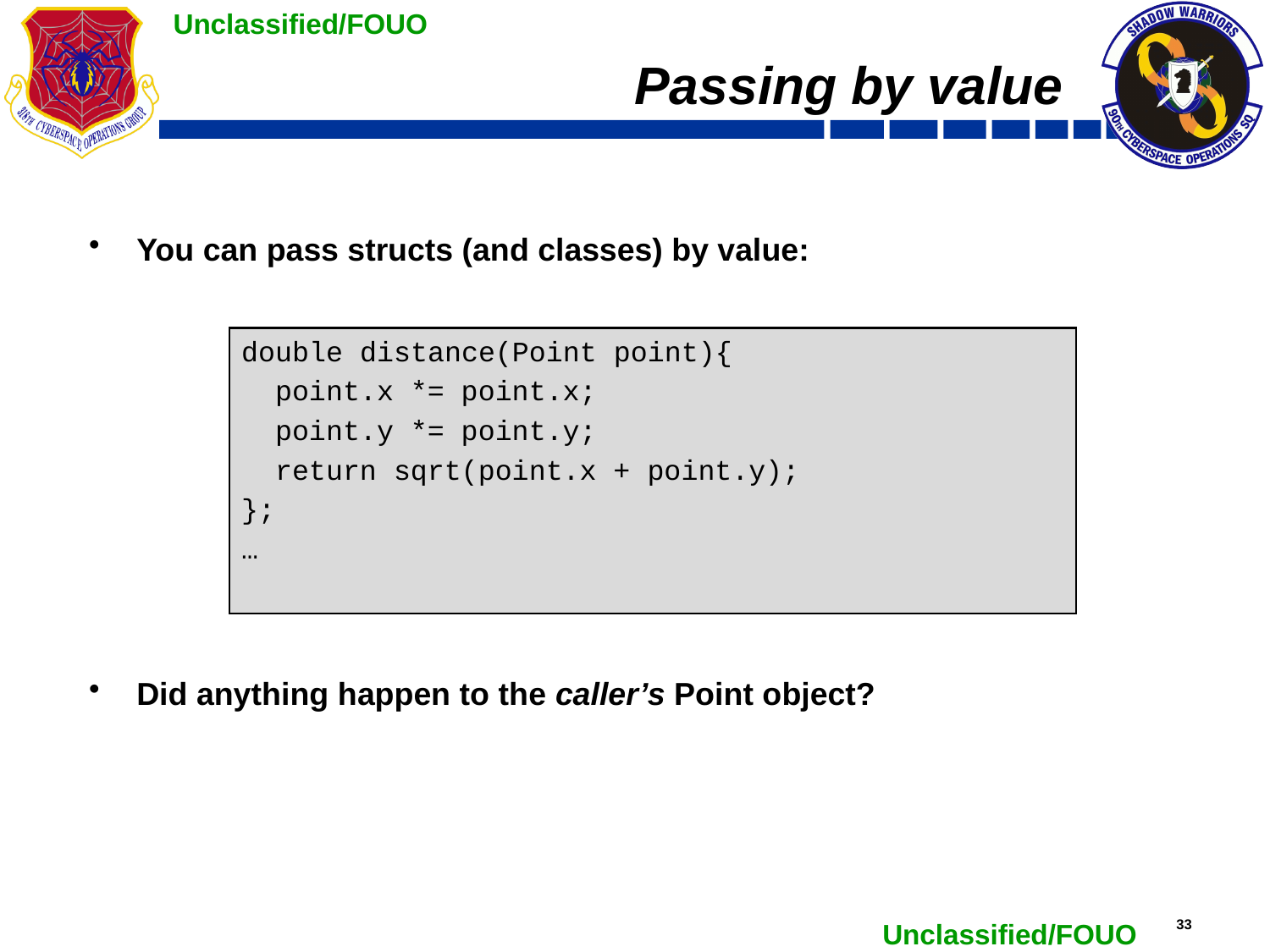

# Passing by value

You can pass structs (and classes) by value:

Did anything happen to the caller’s Point object?

double distance(Point point){
  point.x *= point.x;
  point.y *= point.y;
  return sqrt(point.x + point.y);
};
…